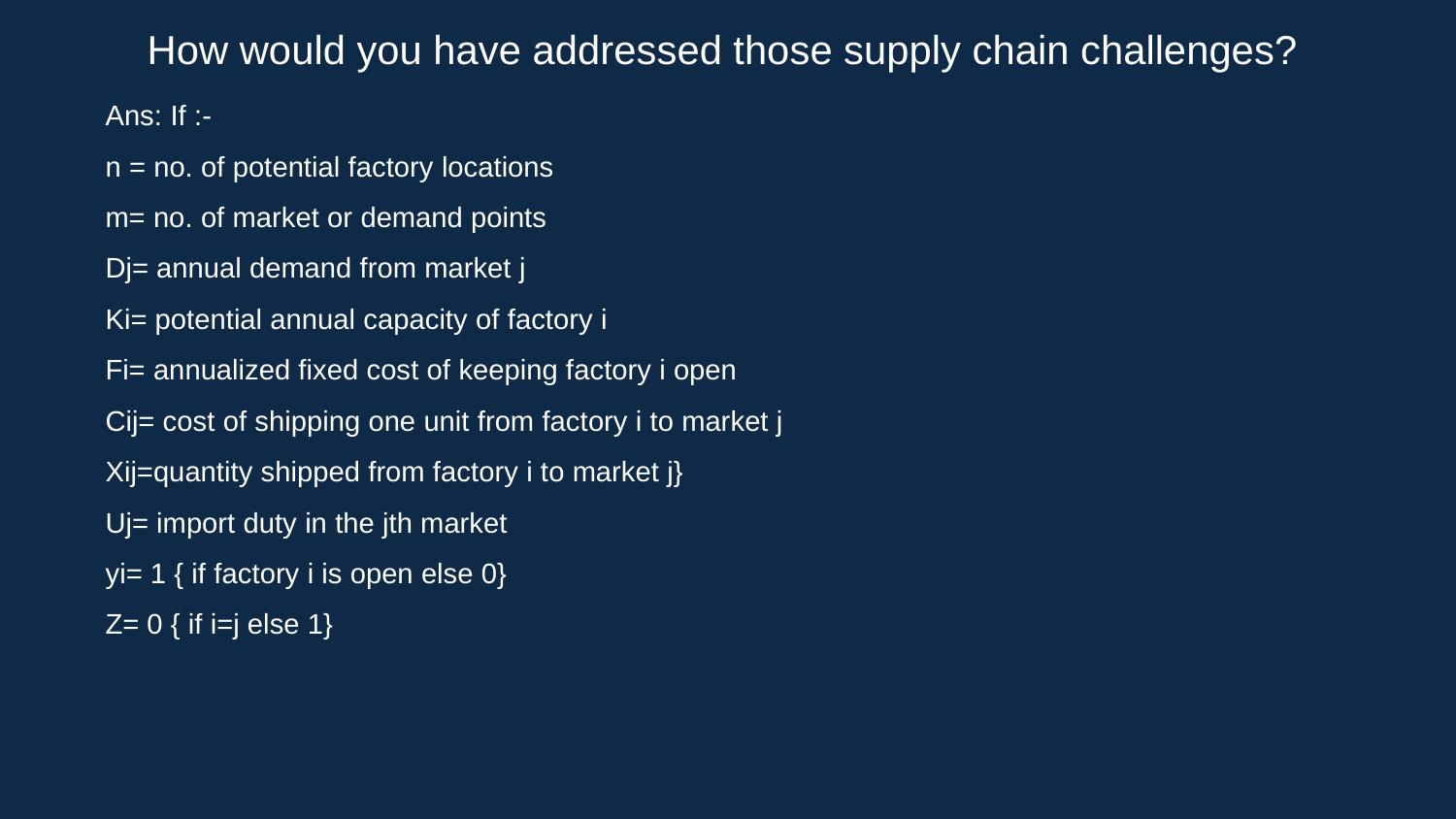

# How would you have addressed those supply chain challenges?
Ans: If :-
n = no. of potential factory locations
m= no. of market or demand points
Dj= annual demand from market j
Ki= potential annual capacity of factory i
Fi= annualized fixed cost of keeping factory i open
Cij= cost of shipping one unit from factory i to market j
Xij=quantity shipped from factory i to market j}
Uj= import duty in the jth market
yi= 1 { if factory i is open else 0}
Z= 0 { if i=j else 1}